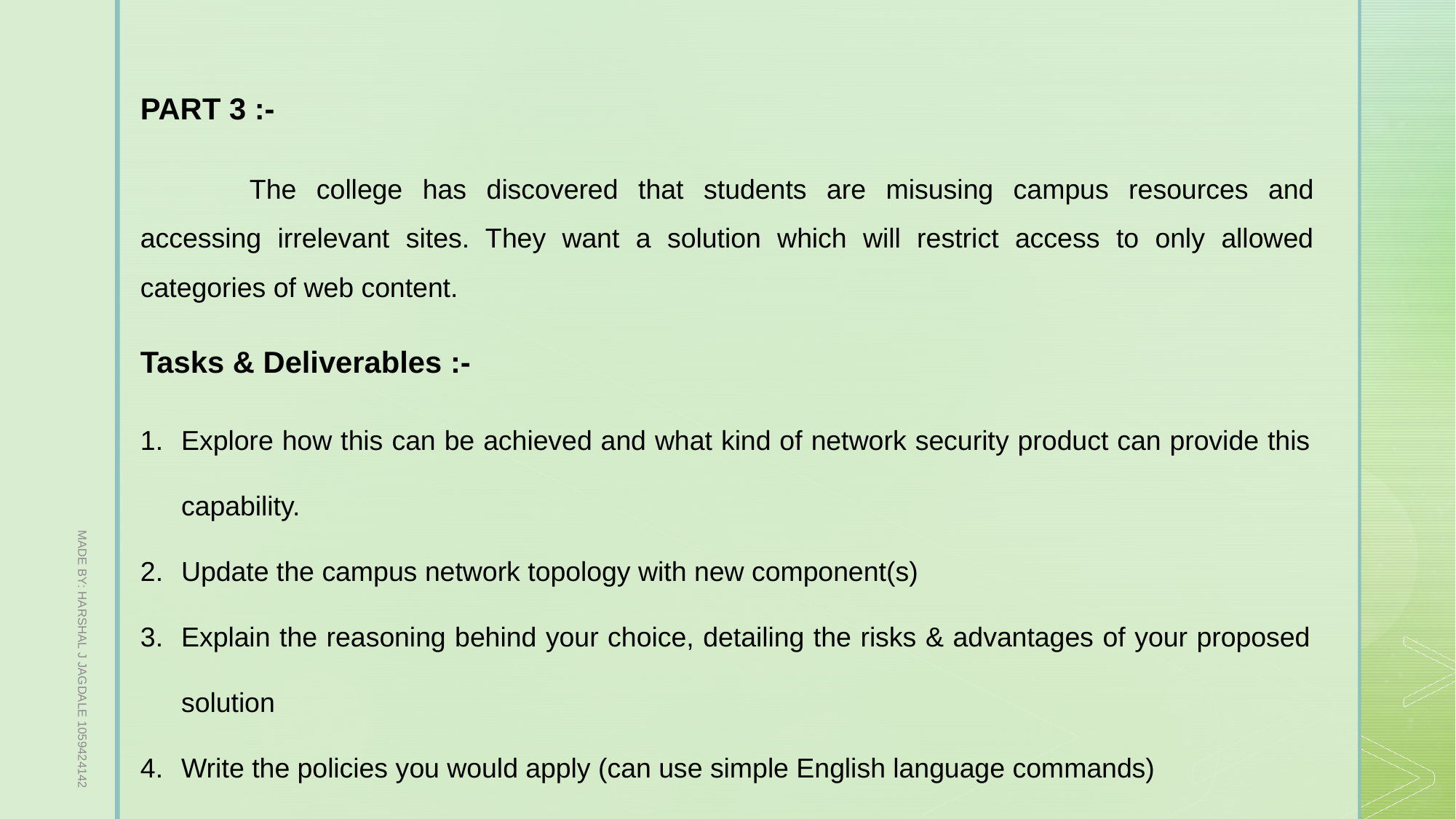

PART 3 :-
	The college has discovered that students are misusing campus resources and accessing irrelevant sites. They want a solution which will restrict access to only allowed categories of web content.
Tasks & Deliverables :-
Explore how this can be achieved and what kind of network security product can provide this capability.
Update the campus network topology with new component(s)
Explain the reasoning behind your choice, detailing the risks & advantages of your proposed solution
Write the policies you would apply (can use simple English language commands)
MADE BY: HARSHAL J JAGDALE 1059424142